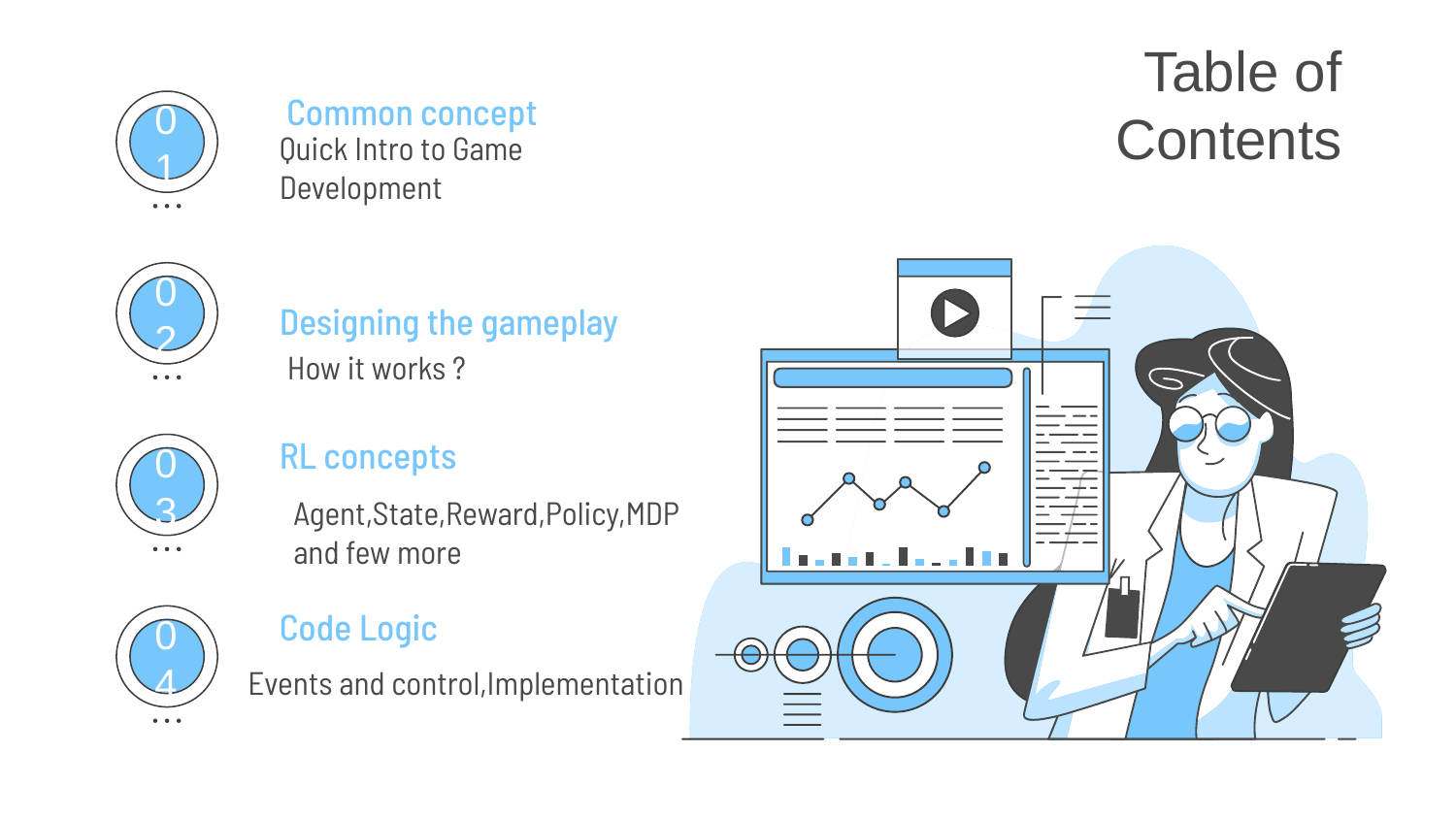

# Table of Contents
 Common concept

Quick Intro to Game Development
01

Designing the gameplay
02
How it works ?

RL concepts

03
Agent,State,Reward,Policy,MDP
and few more
Code Logic

04
Events and control,Implementation